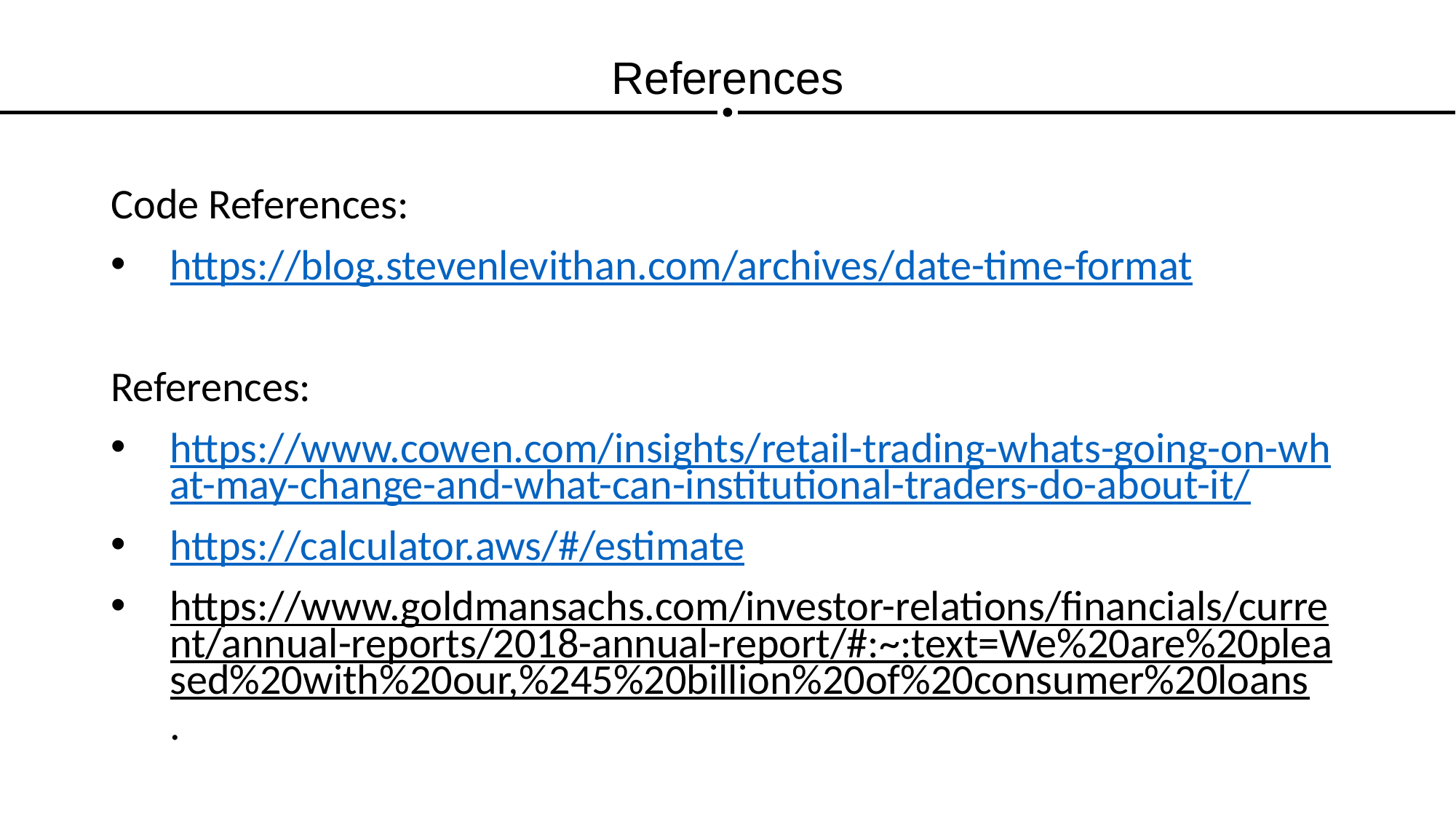

# References

Code References:
https://blog.stevenlevithan.com/archives/date-time-format

References:
https://www.cowen.com/insights/retail-trading-whats-going-on-what-may-change-and-what-can-institutional-traders-do-about-it/
https://calculator.aws/#/estimate
https://www.goldmansachs.com/investor-relations/financials/current/annual-reports/2018-annual-report/#:~:text=We%20are%20pleased%20with%20our,%245%20billion%20of%20consumer%20loans.